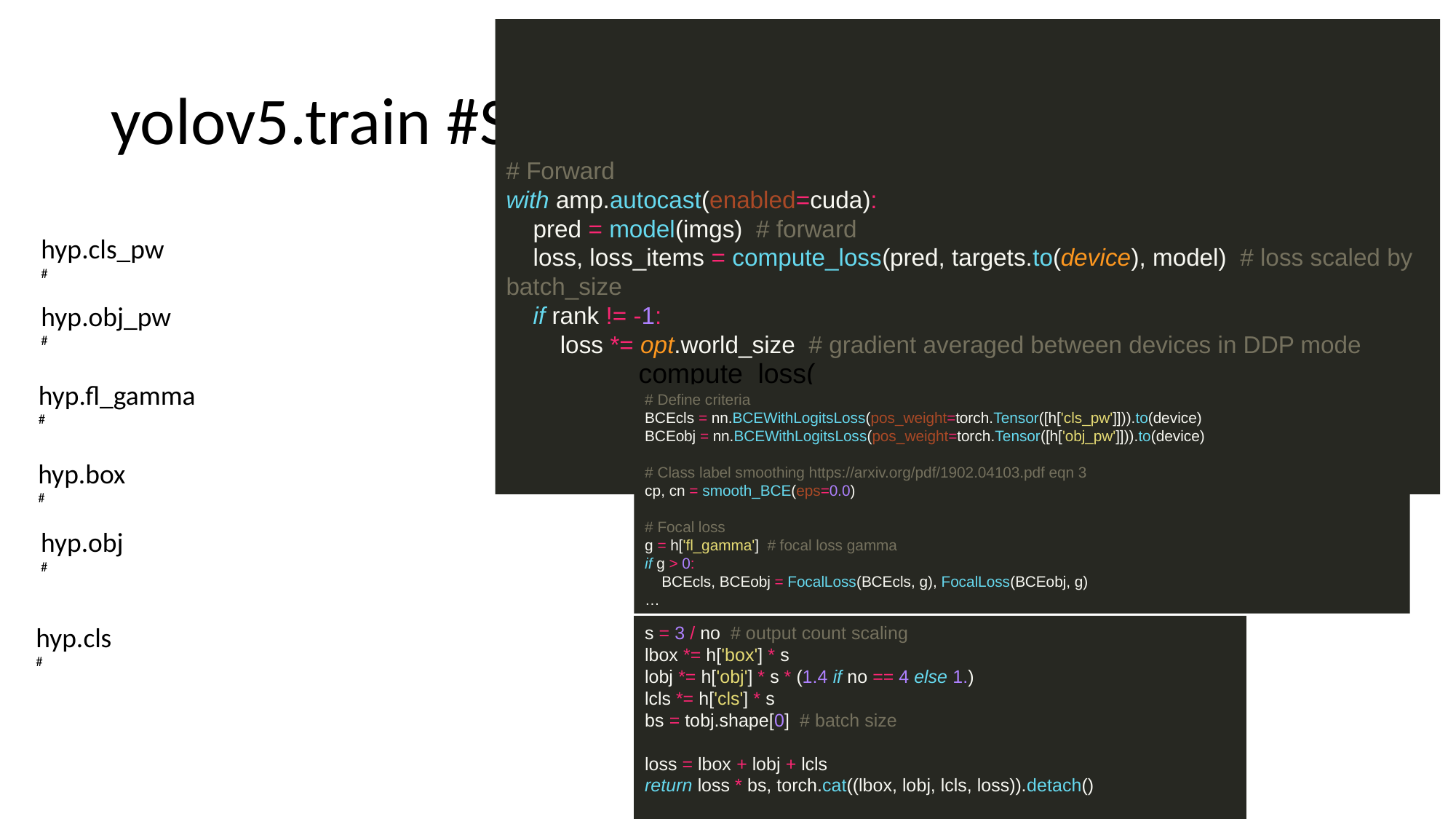

# yolov5.train #Start training #batch #Forward
# Forward with amp.autocast(enabled=cuda): pred = model(imgs)  # forward loss, loss_items = compute_loss(pred, targets.to(device), model)  # loss scaled by batch_size if rank != -1: loss *= opt.world_size  # gradient averaged between devices in DDP mode
hyp.cls_pw
#
hyp.obj_pw
#
compute_loss(
hyp.fl_gamma
#
# Define criteria BCEcls = nn.BCEWithLogitsLoss(pos_weight=torch.Tensor([h['cls_pw']])).to(device) BCEobj = nn.BCEWithLogitsLoss(pos_weight=torch.Tensor([h['obj_pw']])).to(device) # Class label smoothing https://arxiv.org/pdf/1902.04103.pdf eqn 3 cp, cn = smooth_BCE(eps=0.0) # Focal loss g = h['fl_gamma']  # focal loss gamma if g > 0: BCEcls, BCEobj = FocalLoss(BCEcls, g), FocalLoss(BCEobj, g) …
hyp.box
#
hyp.obj
#
hyp.cls
#
s = 3 / no  # output count scaling
lbox *= h['box'] * s
lobj *= h['obj'] * s * (1.4 if no == 4 else 1.)
lcls *= h['cls'] * s
bs = tobj.shape[0]  # batch size
loss = lbox + lobj + lcls
return loss * bs, torch.cat((lbox, lobj, lcls, loss)).detach()